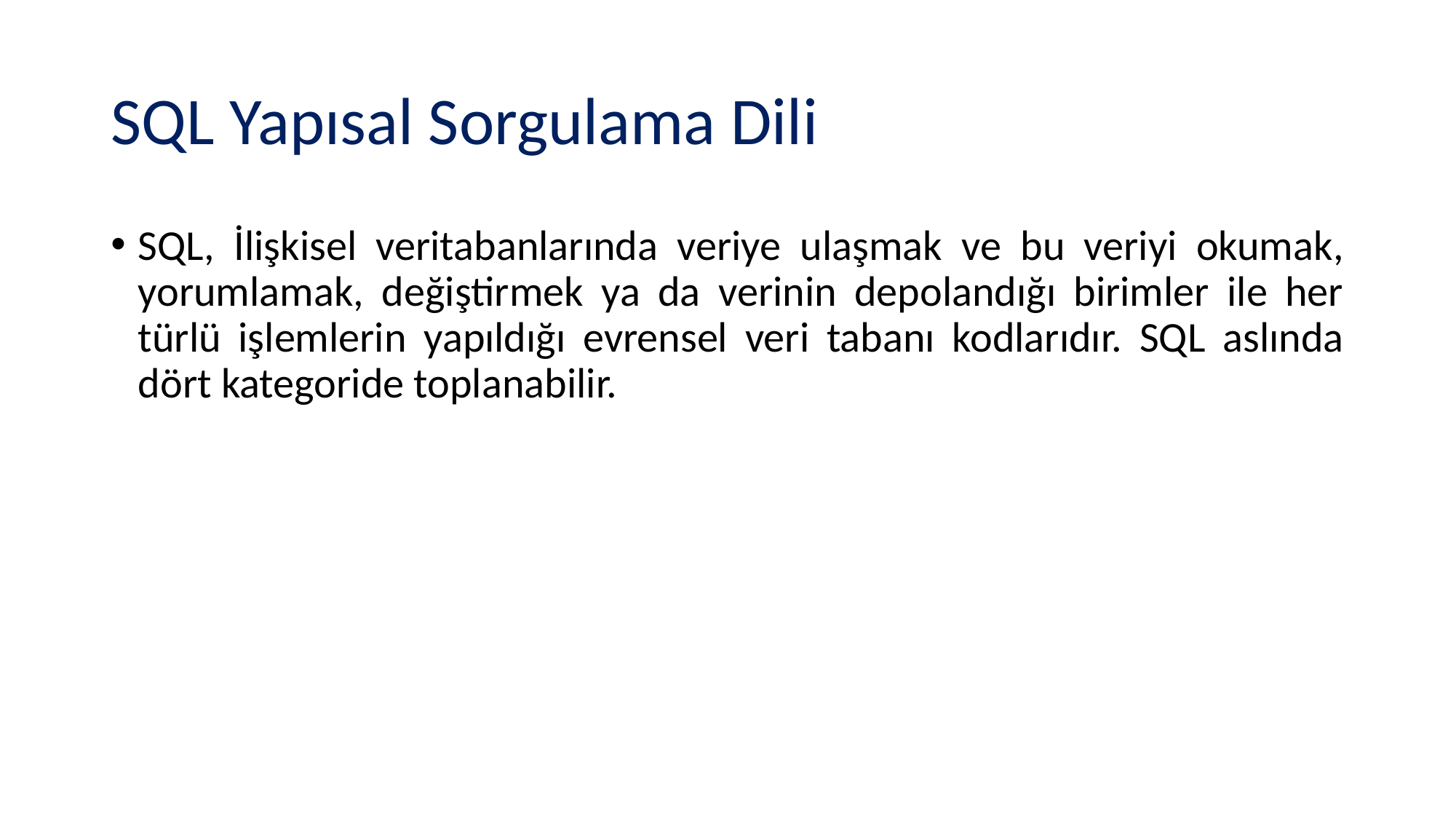

# SQL Yapısal Sorgulama Dili
SQL, İlişkisel veritabanlarında veriye ulaşmak ve bu veriyi okumak, yorumlamak, değiştirmek ya da verinin depolandığı birimler ile her türlü işlemlerin yapıldığı evrensel veri tabanı kodlarıdır. SQL aslında dört kategoride toplanabilir.